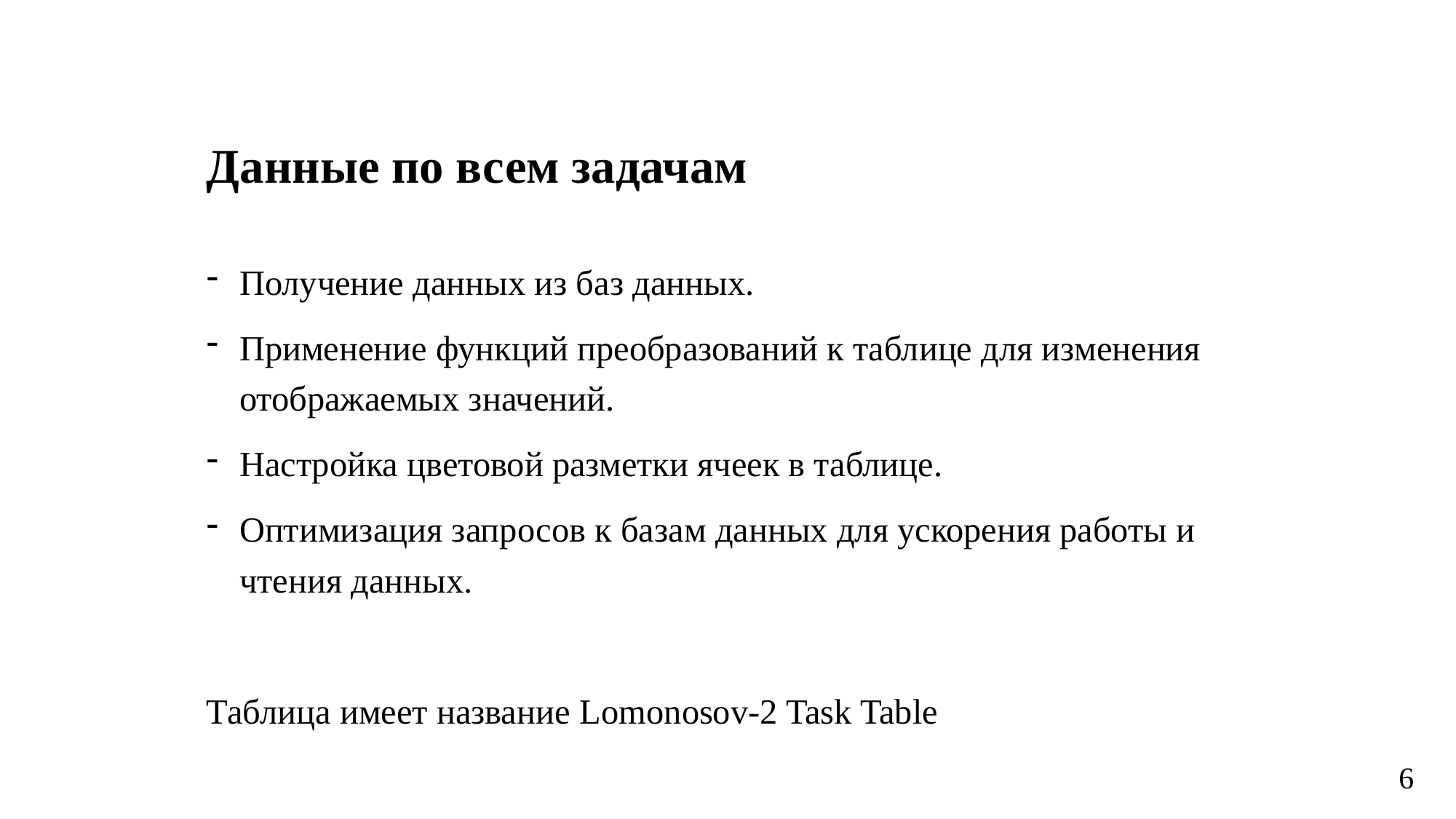

# Данные по всем задачам
Получение данных из баз данных.
Применение функций преобразований к таблице для изменения отображаемых значений.
Настройка цветовой разметки ячеек в таблице.
Оптимизация запросов к базам данных для ускорения работы и чтения данных.

Таблица имеет название Lomonosov-2 Task Table
6